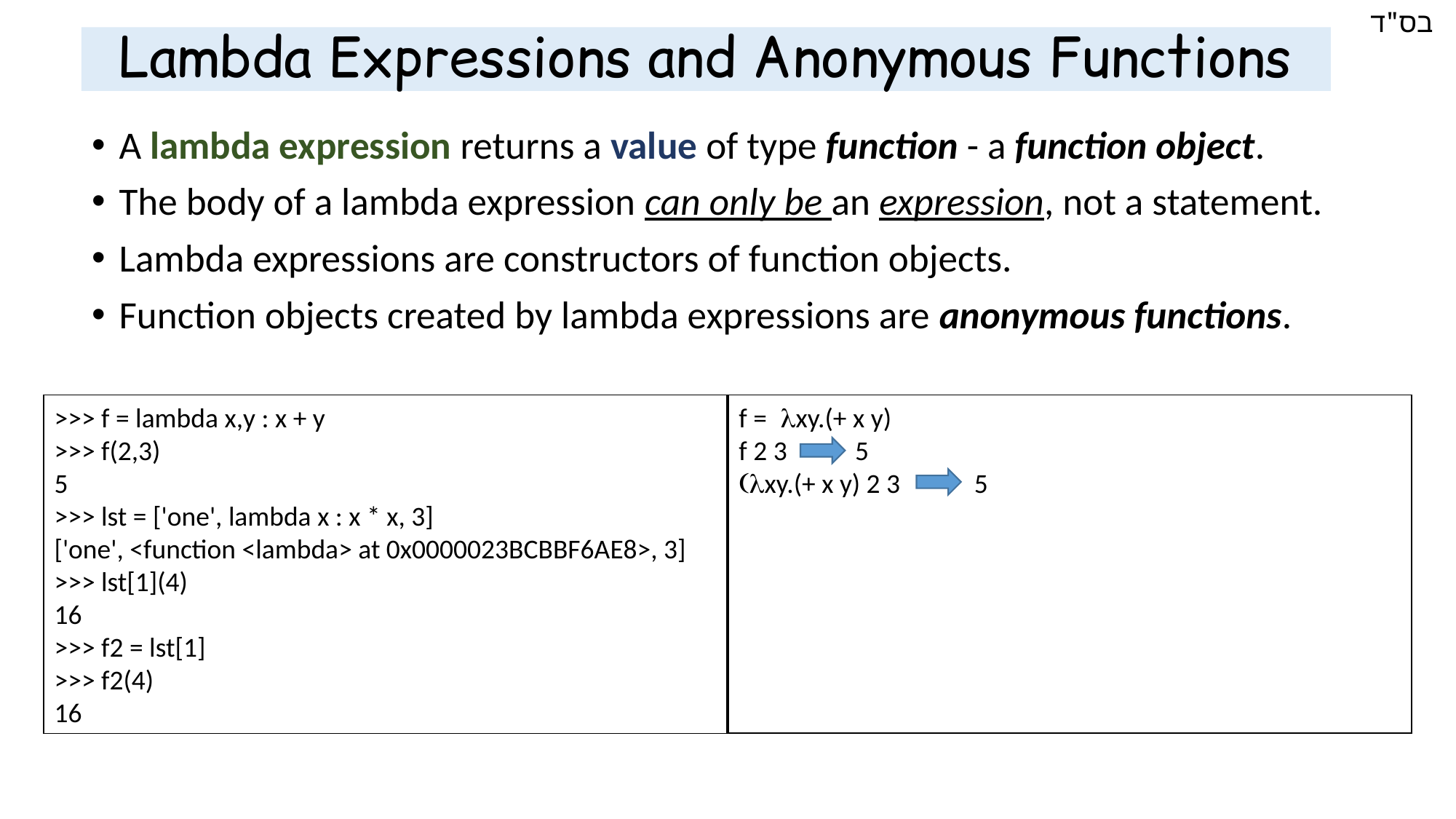

Lambda Expressions and Anonymous Functions
A lambda expression returns a value of type function - a function object.
The body of a lambda expression can only be an expression, not a statement.
Lambda expressions are constructors of function objects.
Function objects created by lambda expressions are anonymous functions.
f = λxy.(+ x y)
f 2 3           5
(λxy.(+ x y) 2 3            5

>>> f = lambda x,y : x + y
>>> f(2,3)
5
>>> lst = ['one', lambda x : x * x, 3]
['one', <function <lambda> at 0x0000023BCBBF6AE8>, 3]
>>> lst[1](4)
16
>>> f2 = lst[1]
>>> f2(4)
16